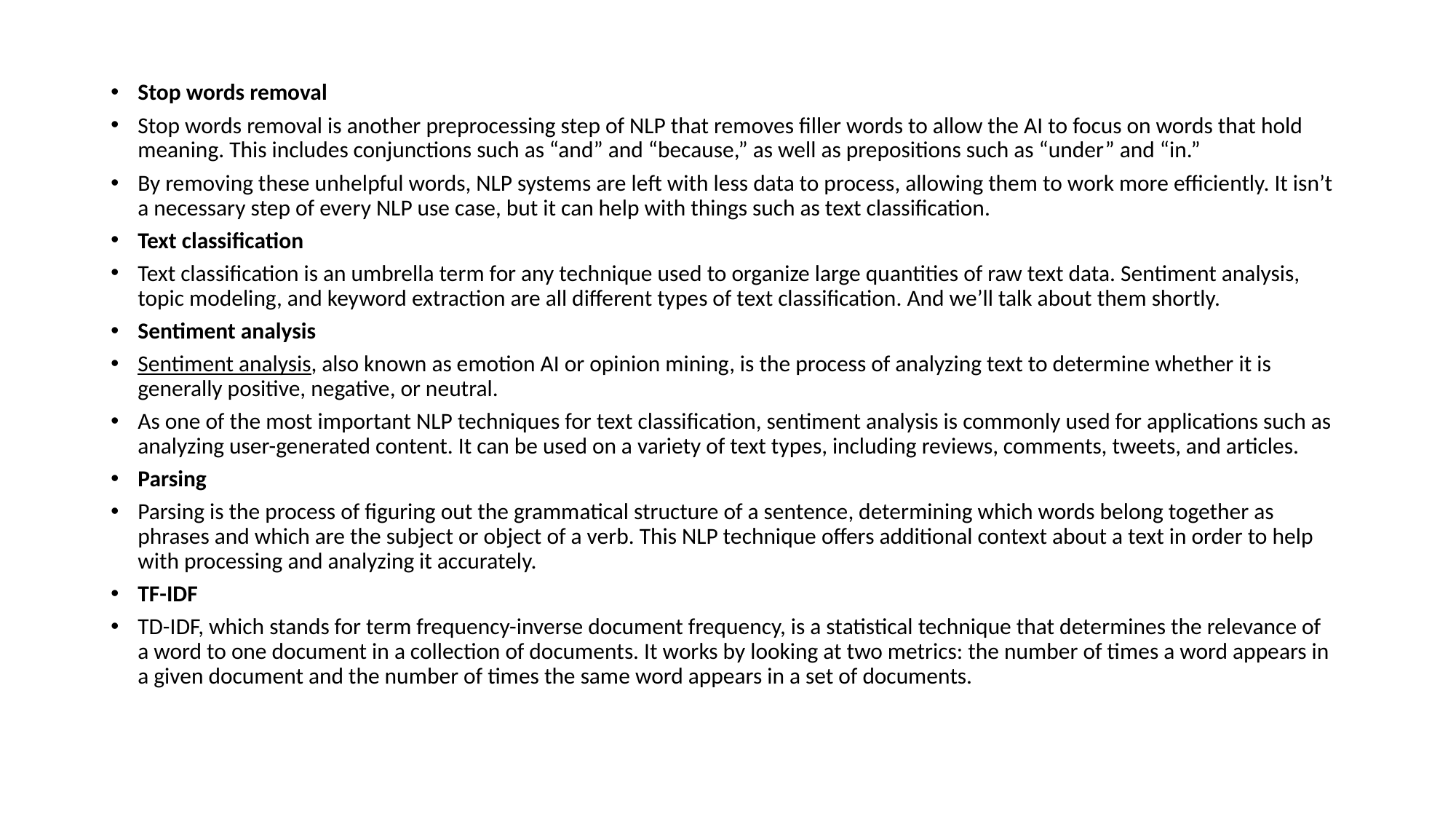

Stop words removal
Stop words removal is another preprocessing step of NLP that removes filler words to allow the AI to focus on words that hold meaning. This includes conjunctions such as “and” and “because,” as well as prepositions such as “under” and “in.”
By removing these unhelpful words, NLP systems are left with less data to process, allowing them to work more efficiently. It isn’t a necessary step of every NLP use case, but it can help with things such as text classification.
Text classification
Text classification is an umbrella term for any technique used to organize large quantities of raw text data. Sentiment analysis, topic modeling, and keyword extraction are all different types of text classification. And we’ll talk about them shortly.
Sentiment analysis
Sentiment analysis, also known as emotion AI or opinion mining, is the process of analyzing text to determine whether it is generally positive, negative, or neutral.
As one of the most important NLP techniques for text classification, sentiment analysis is commonly used for applications such as analyzing user-generated content. It can be used on a variety of text types, including reviews, comments, tweets, and articles.
Parsing
Parsing is the process of figuring out the grammatical structure of a sentence, determining which words belong together as phrases and which are the subject or object of a verb. This NLP technique offers additional context about a text in order to help with processing and analyzing it accurately.
TF-IDF
TD-IDF, which stands for term frequency-inverse document frequency, is a statistical technique that determines the relevance of a word to one document in a collection of documents. It works by looking at two metrics: the number of times a word appears in a given document and the number of times the same word appears in a set of documents.